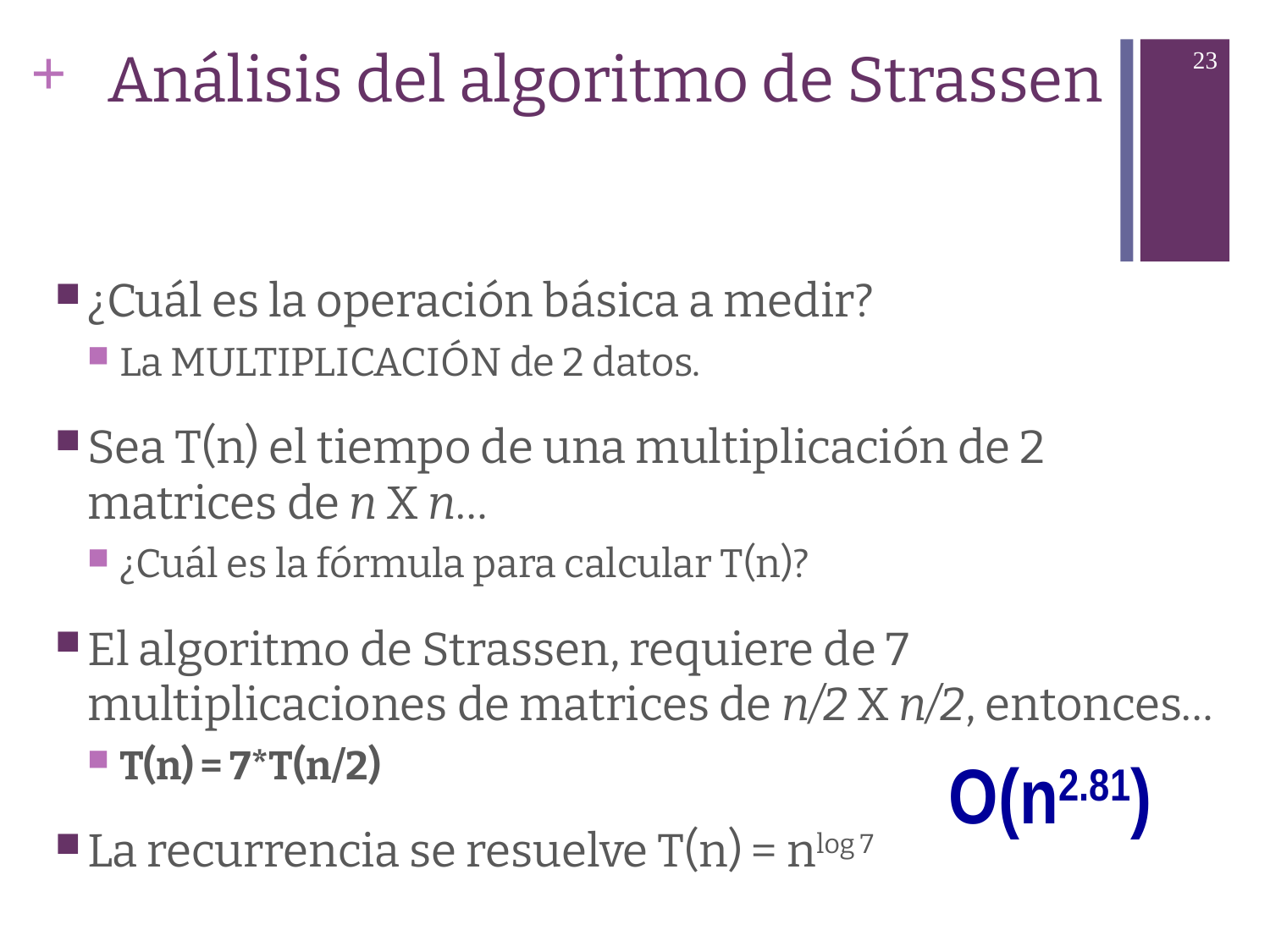

# Análisis del algoritmo de Strassen
23
¿Cuál es la operación básica a medir?
La MULTIPLICACIÓN de 2 datos.
Sea T(n) el tiempo de una multiplicación de 2 matrices de n X n…
¿Cuál es la fórmula para calcular T(n)?
El algoritmo de Strassen, requiere de 7 multiplicaciones de matrices de n/2 X n/2, entonces…
T(n) = 7*T(n/2)
La recurrencia se resuelve T(n) = nlog 7
O(n2.81)